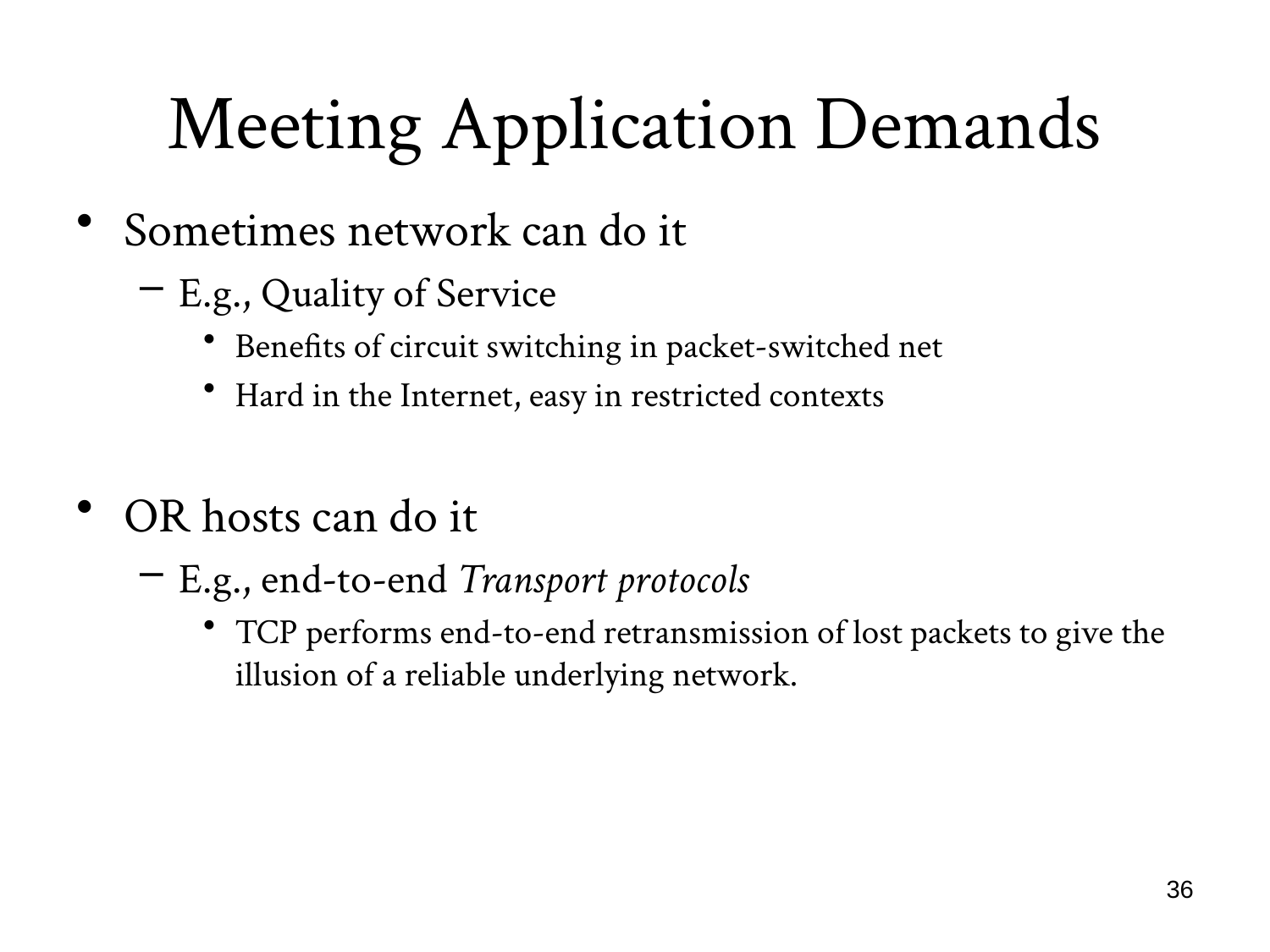

# Meeting Application Demands
Sometimes network can do it
E.g., Quality of Service
Benefits of circuit switching in packet-switched net
Hard in the Internet, easy in restricted contexts

OR hosts can do it
E.g., end-to-end Transport protocols
TCP performs end-to-end retransmission of lost packets to give the illusion of a reliable underlying network.
36